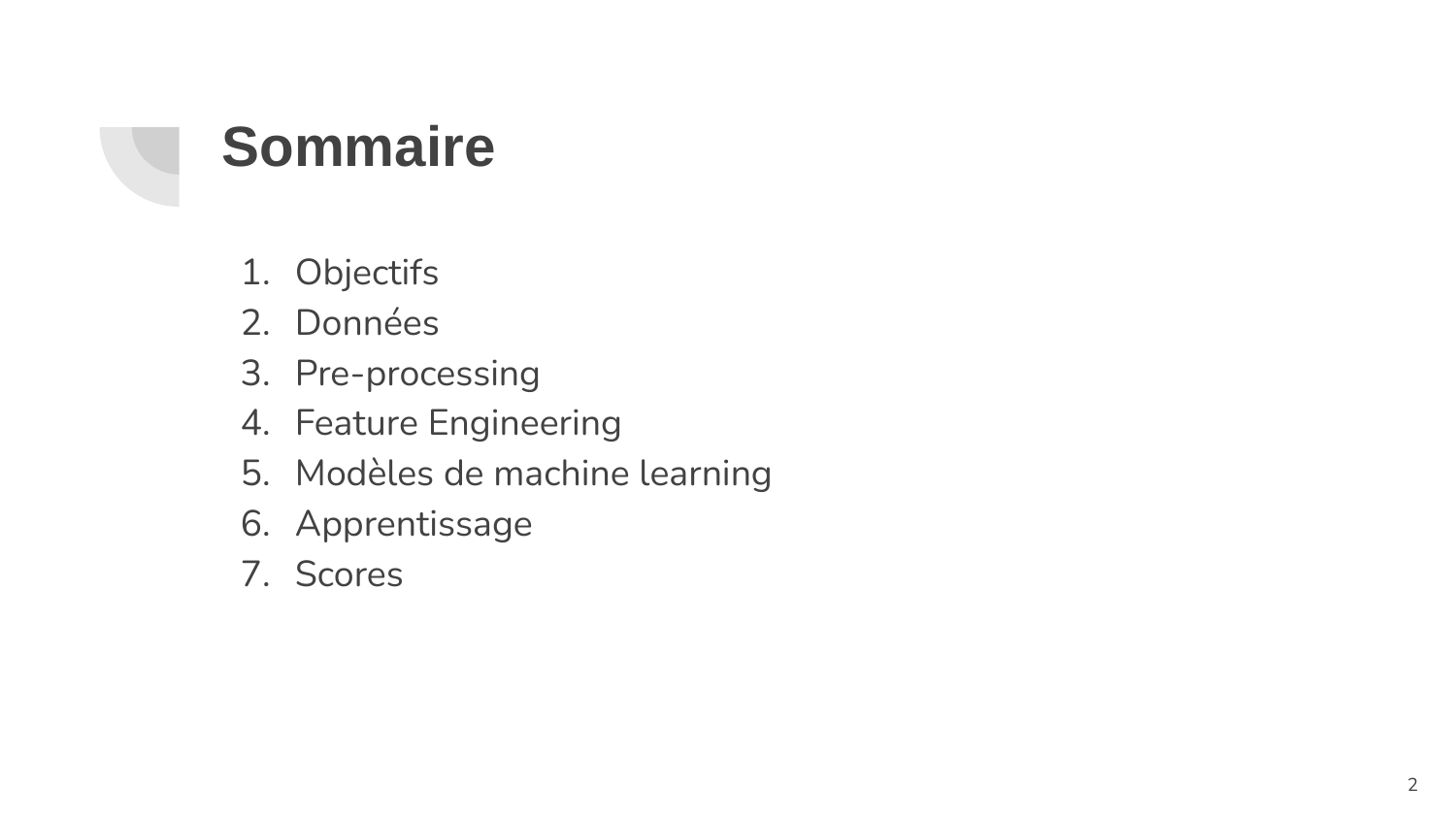

# Sommaire
Objectifs
Données
Pre-processing
Feature Engineering
Modèles de machine learning
Apprentissage
Scores
2